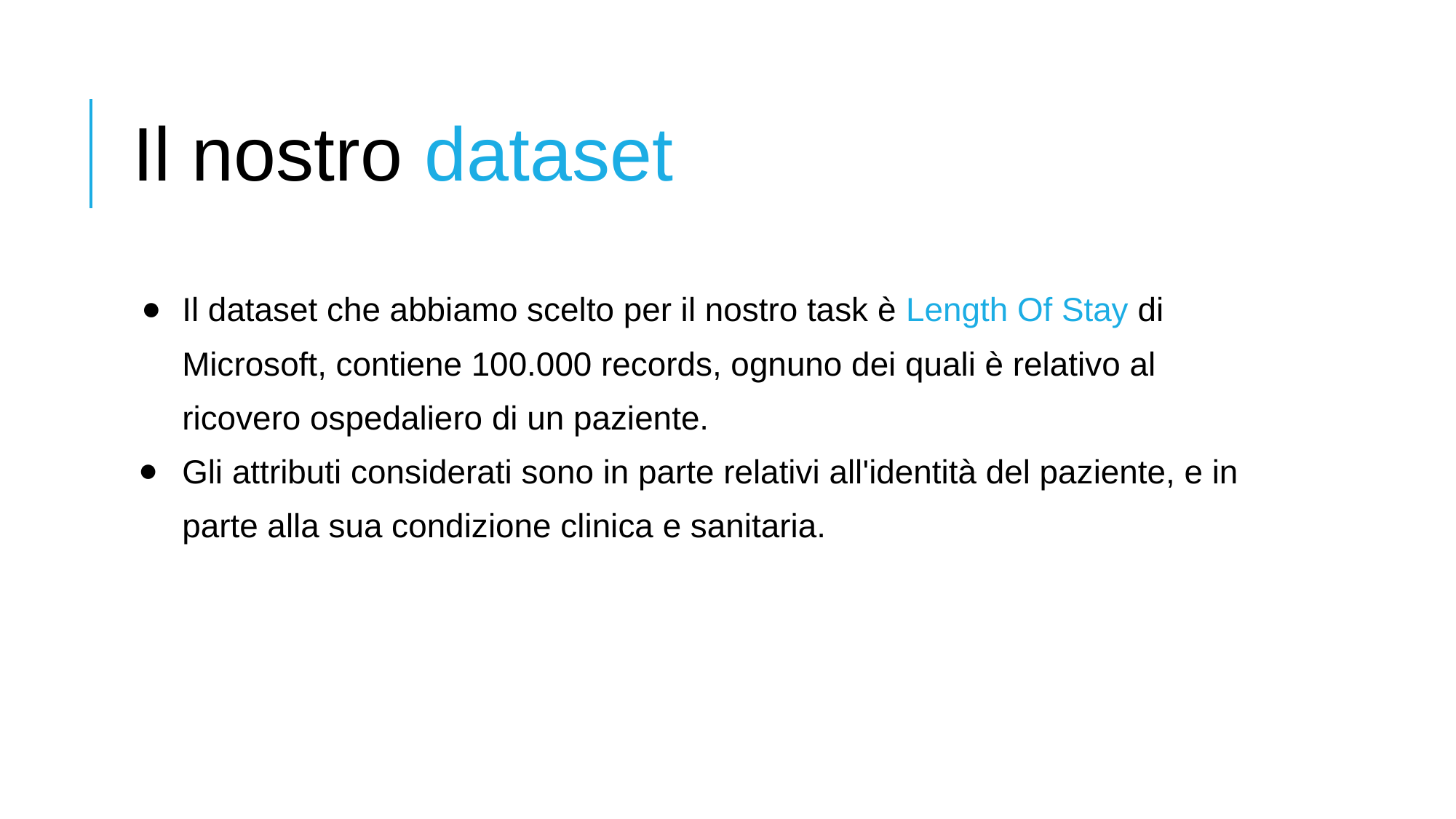

# Il nostro dataset
Il dataset che abbiamo scelto per il nostro task è Length Of Stay di Microsoft, contiene 100.000 records, ognuno dei quali è relativo al ricovero ospedaliero di un paziente.
Gli attributi considerati sono in parte relativi all'identità del paziente, e in parte alla sua condizione clinica e sanitaria.